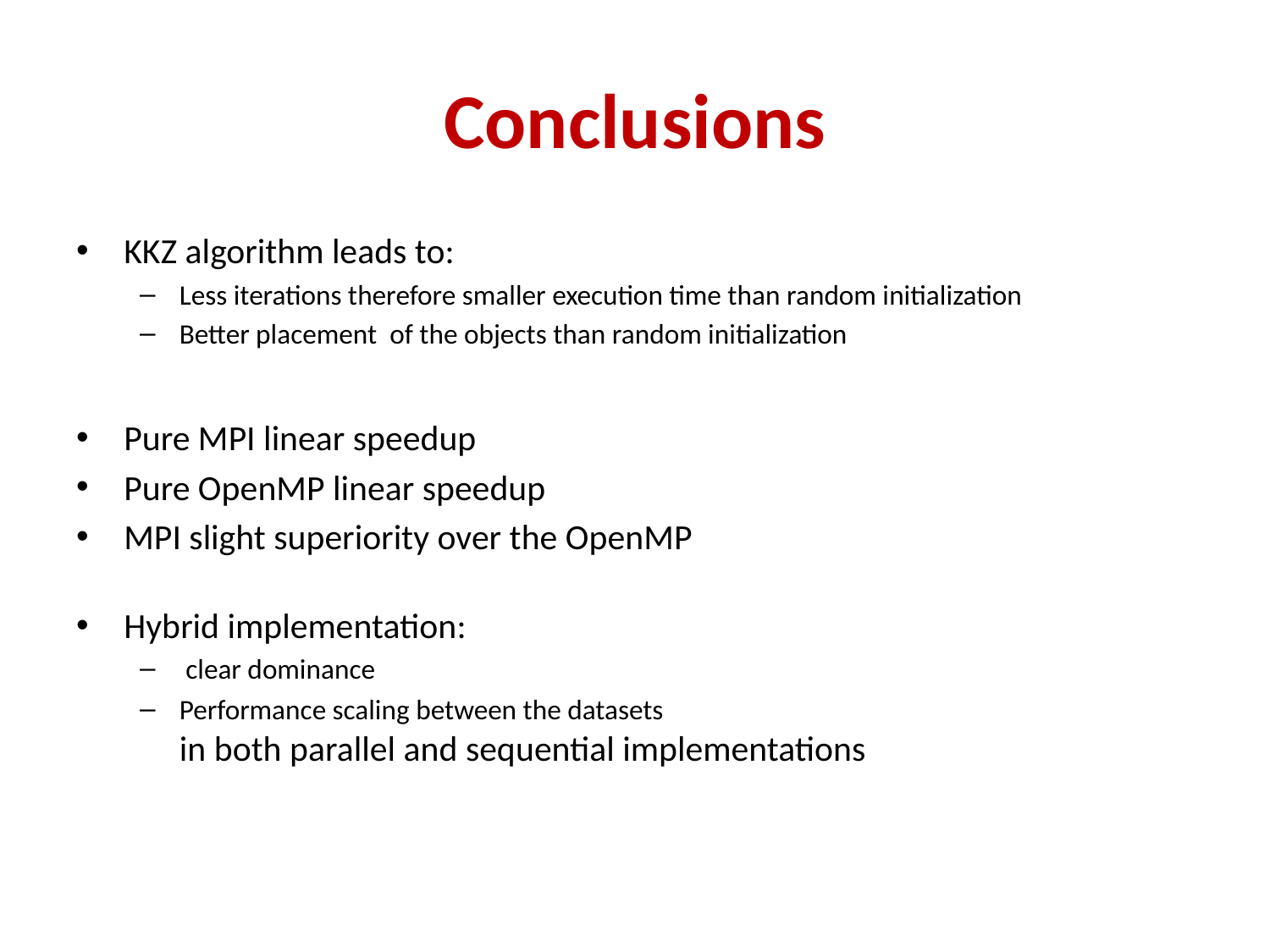

# Conclusions
ΚΚΖ algorithm leads to:
Less iterations therefore smaller execution time than random initialization
Better placement  of the objects than random initialization

Pure MPI linear speedup
Pure OpenMP linear speedup
MPI slight superiority over the OpenMP

Hybrid implementation:
 clear dominance
Performance scaling between the datasets
in both parallel and sequential implementations